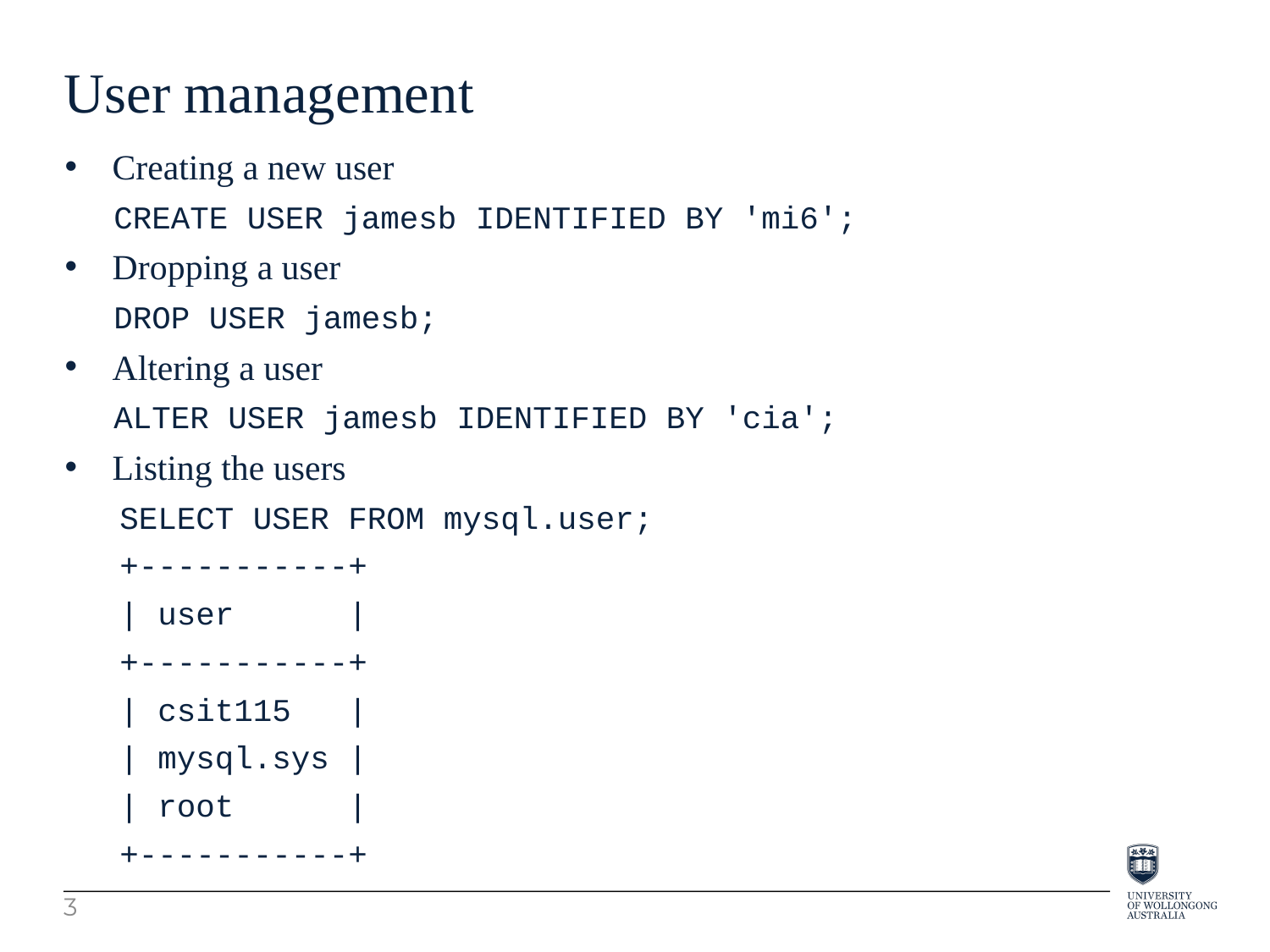

User management
Creating a new user
CREATE USER jamesb IDENTIFIED BY 'mi6';
Dropping a user
DROP USER jamesb;
Altering a user
ALTER USER jamesb IDENTIFIED BY 'cia';
Listing the users
SELECT USER FROM mysql.user;
+-----------+
| user      |
+-----------+
| csit115   |
| mysql.sys |
| root      |
+-----------+

3